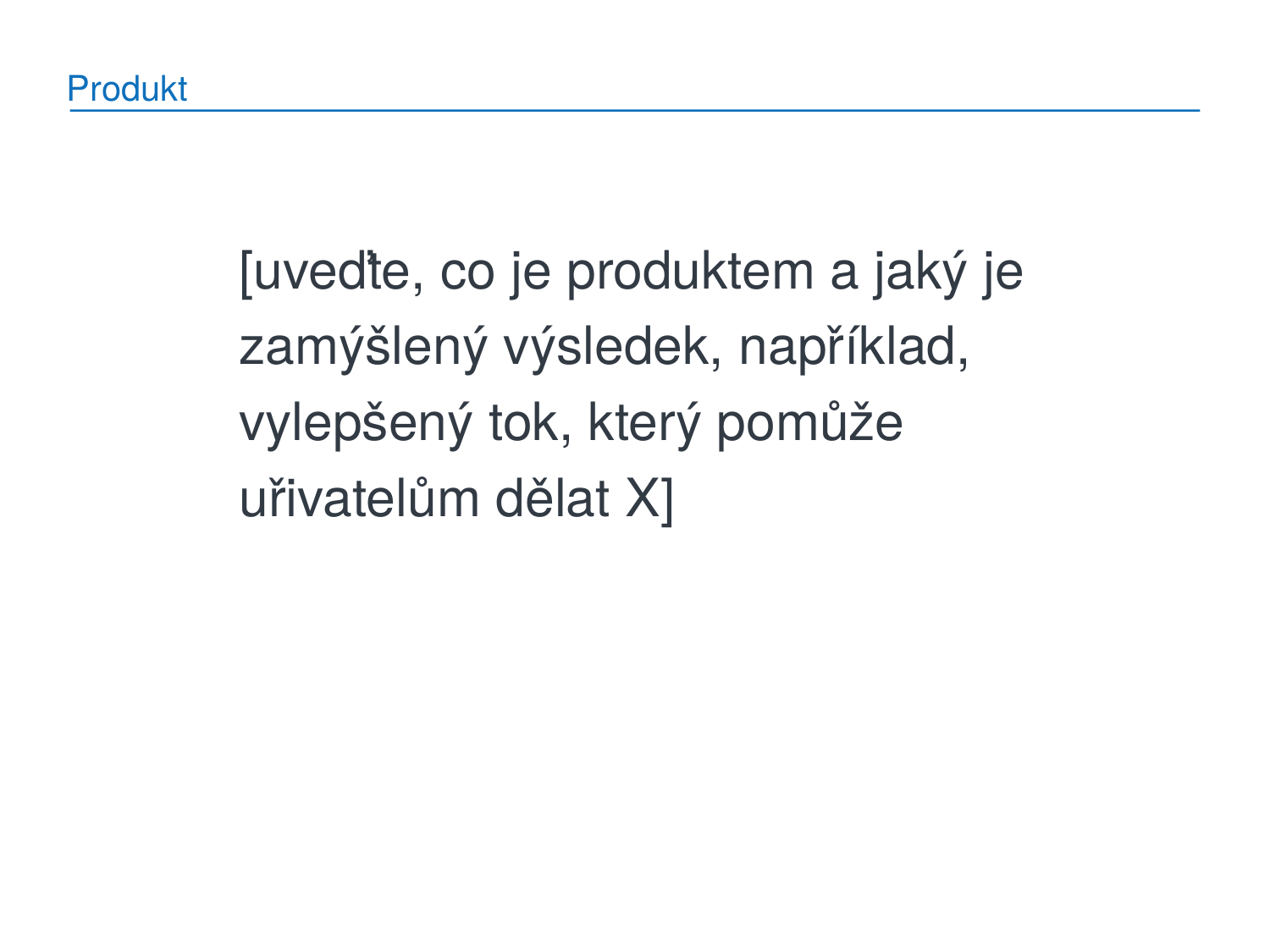

Produkt

[uveďte, co je produktem a jaký je zamýšlený výsledek, například, vylepšený tok, který pomůže uřivatelům dělat X]
5